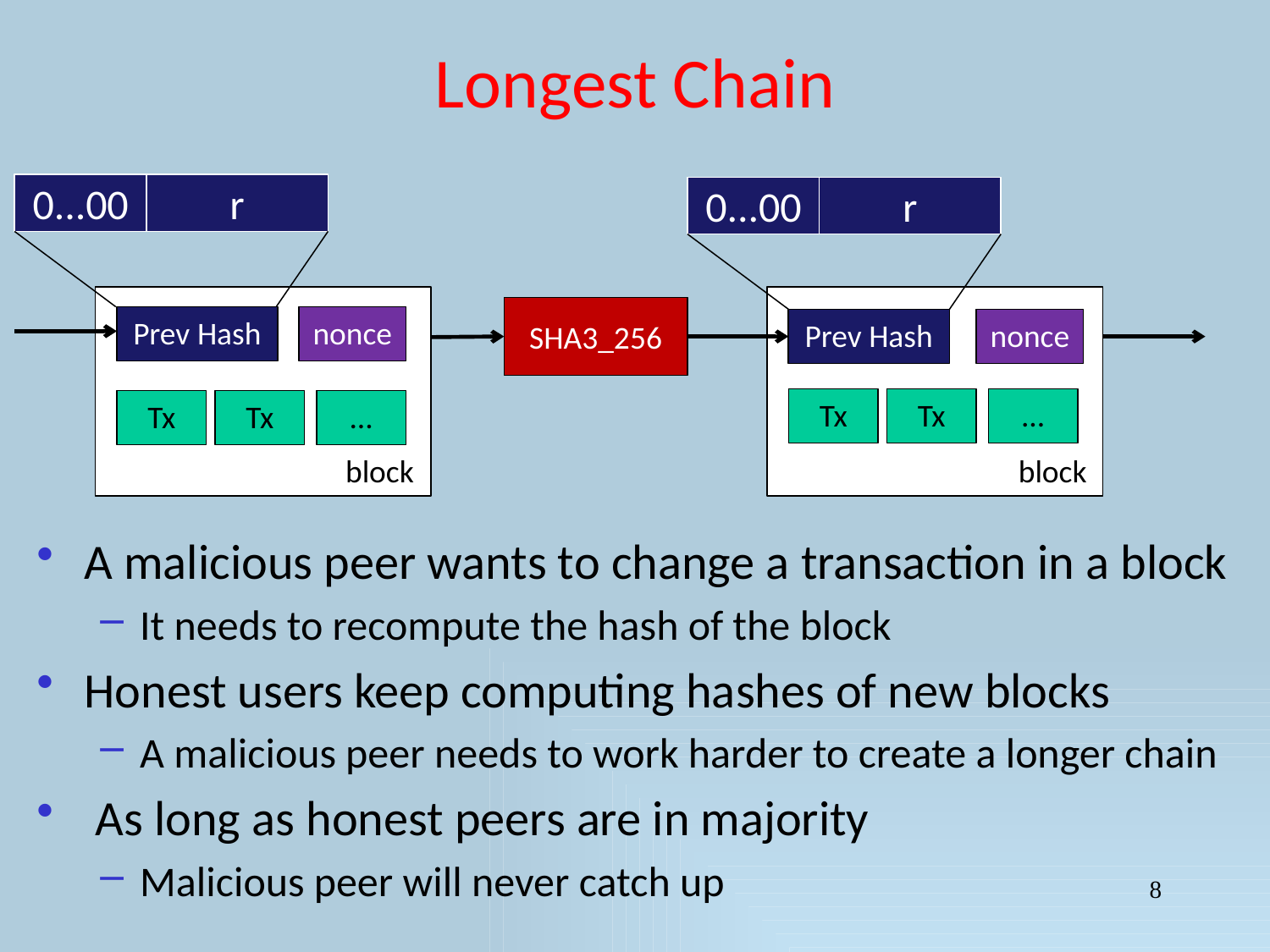

# Longest Chain
0...00
r
0...00
r

SHA3_256
Prev Hash
nonce
Prev Hash
nonce
Tx
Tx
...
Tx
Tx
...
block
block
A malicious peer wants to change a transaction in a block
It needs to recompute the hash of the block
Honest users keep computing hashes of new blocks
A malicious peer needs to work harder to create a longer chain
 As long as honest peers are in majority
Malicious peer will never catch up
8